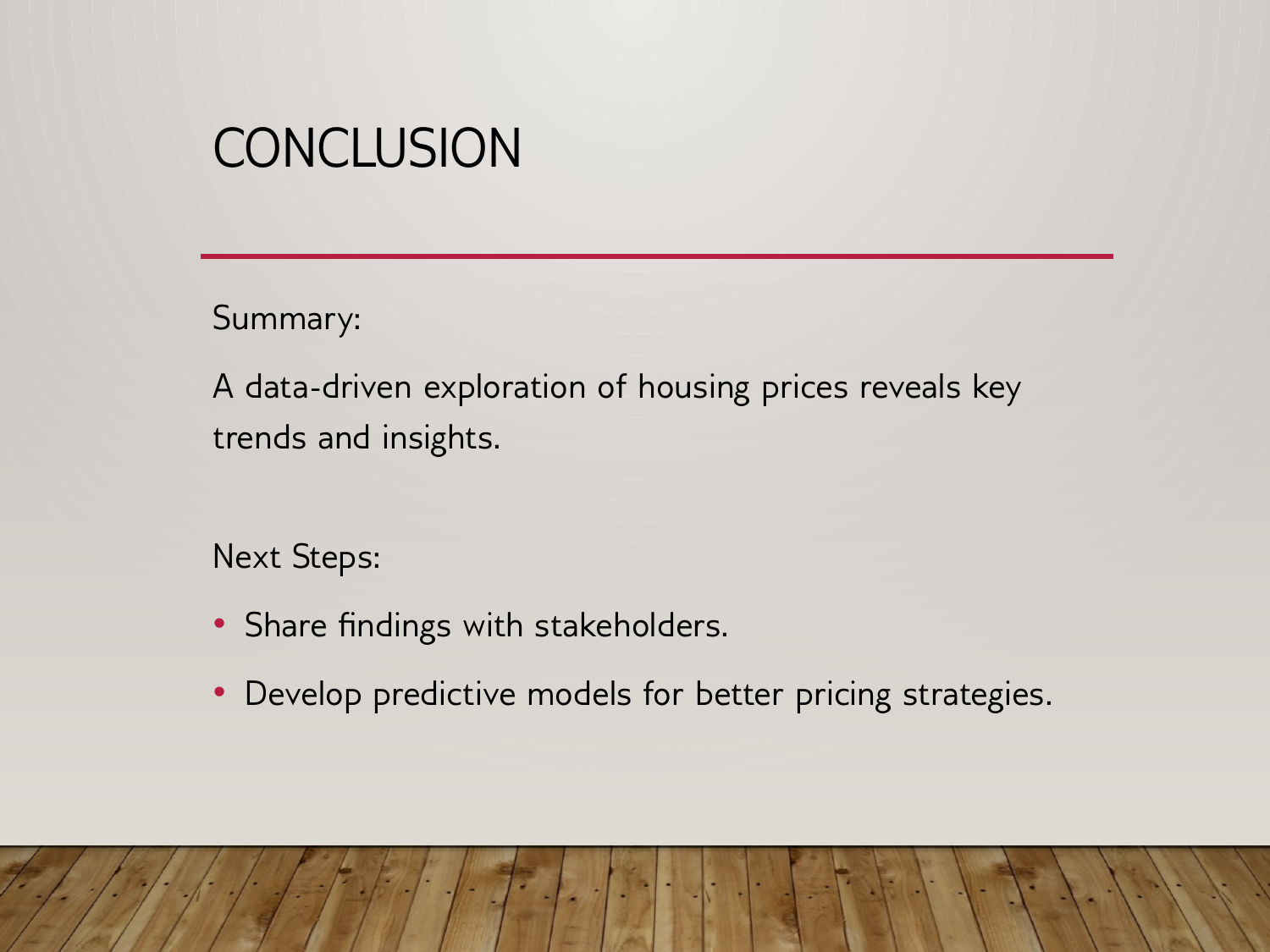

# Conclusion
Summary:
A data-driven exploration of housing prices reveals key trends and insights.
Next Steps:
Share findings with stakeholders.
Develop predictive models for better pricing strategies.